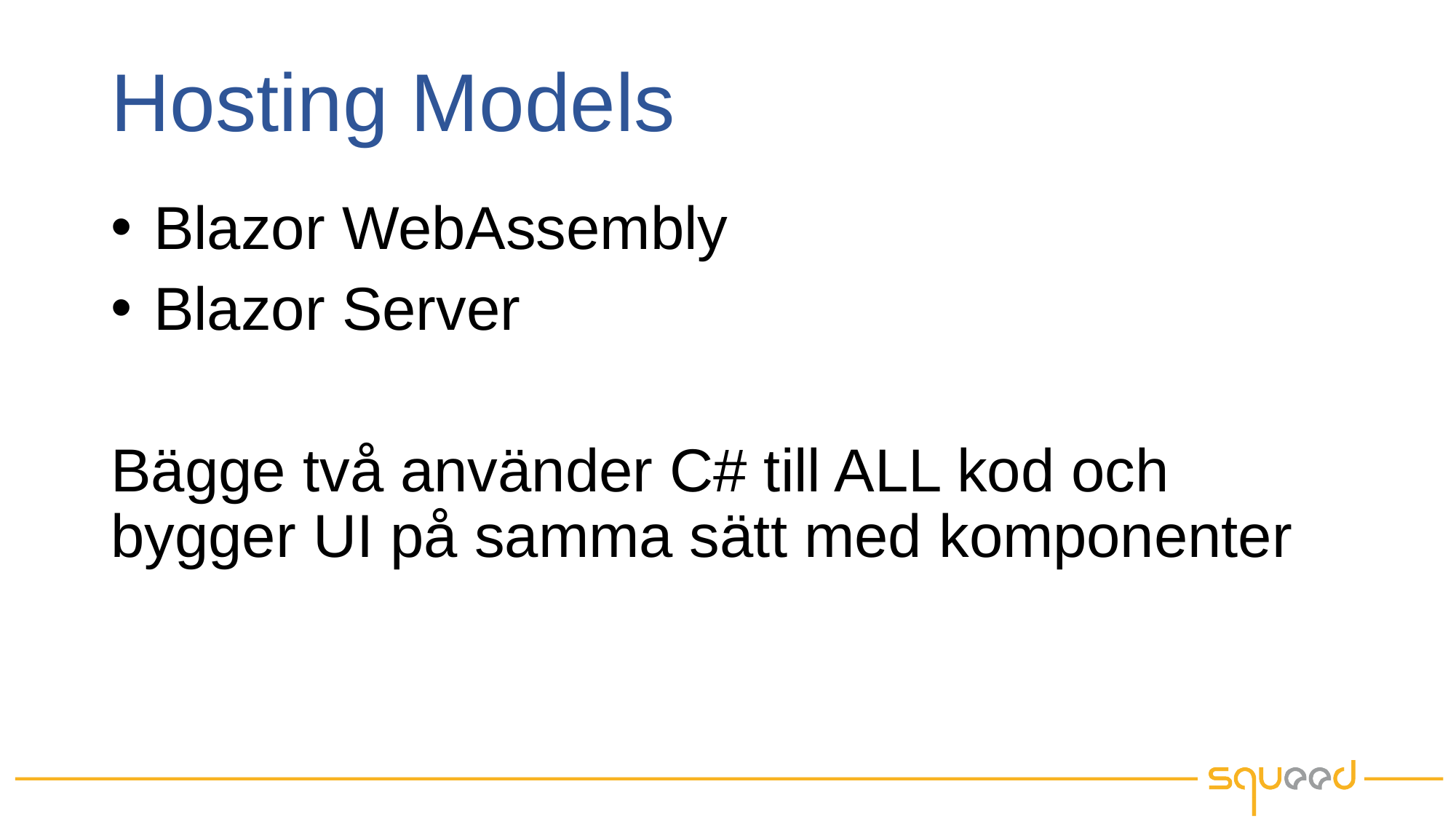

# Hosting Models
Blazor WebAssembly
Blazor Server

Bägge två använder C# till ALL kod och bygger UI på samma sätt med komponenter